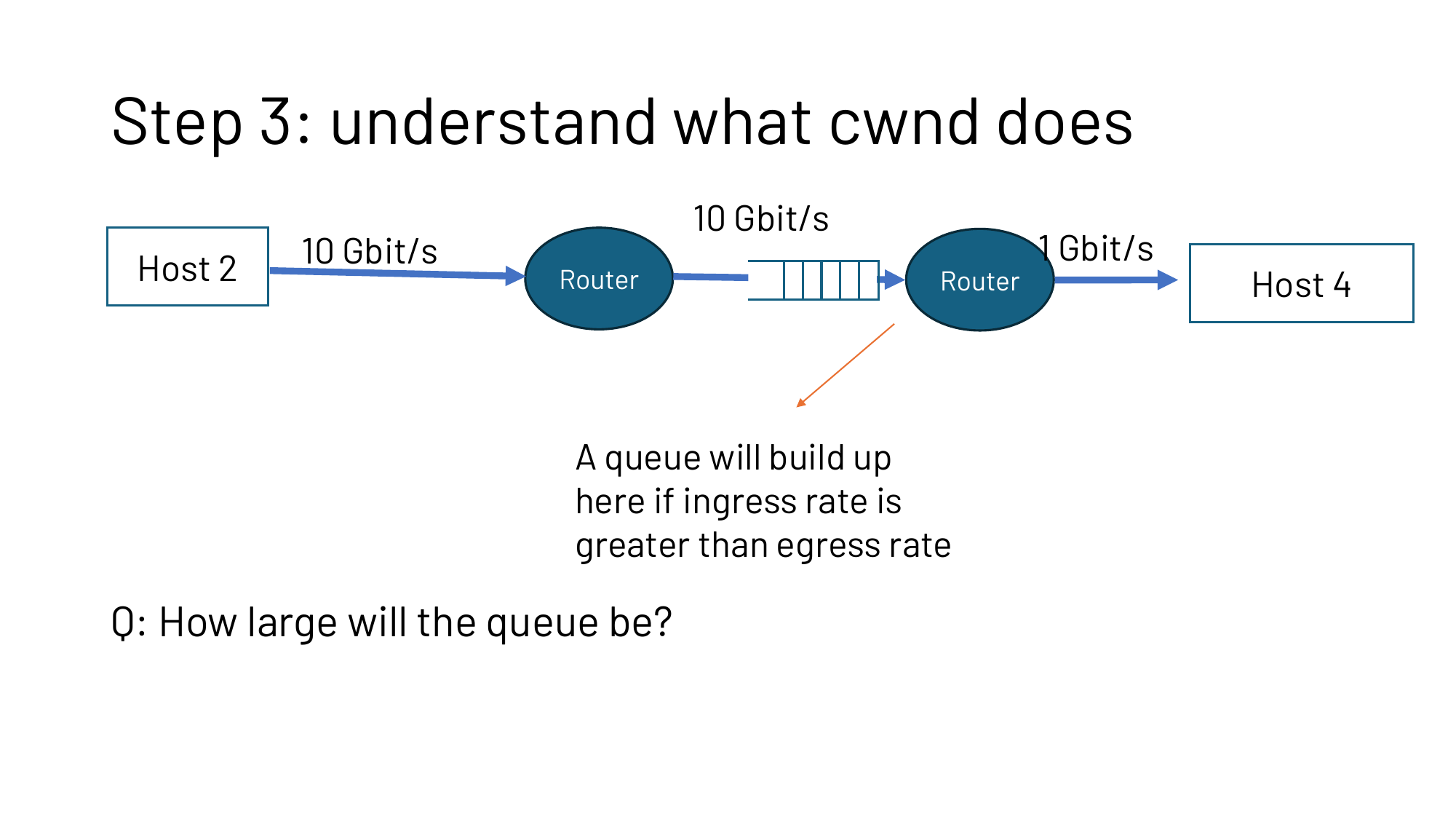

# Step 3: understand what cwnd does
10 Gbit/s
1 Gbit/s
10 Gbit/s
Host 2
Router
Router
Host 4

A queue will build up here if ingress rate is greater than egress rate
Q: How large will the queue be?